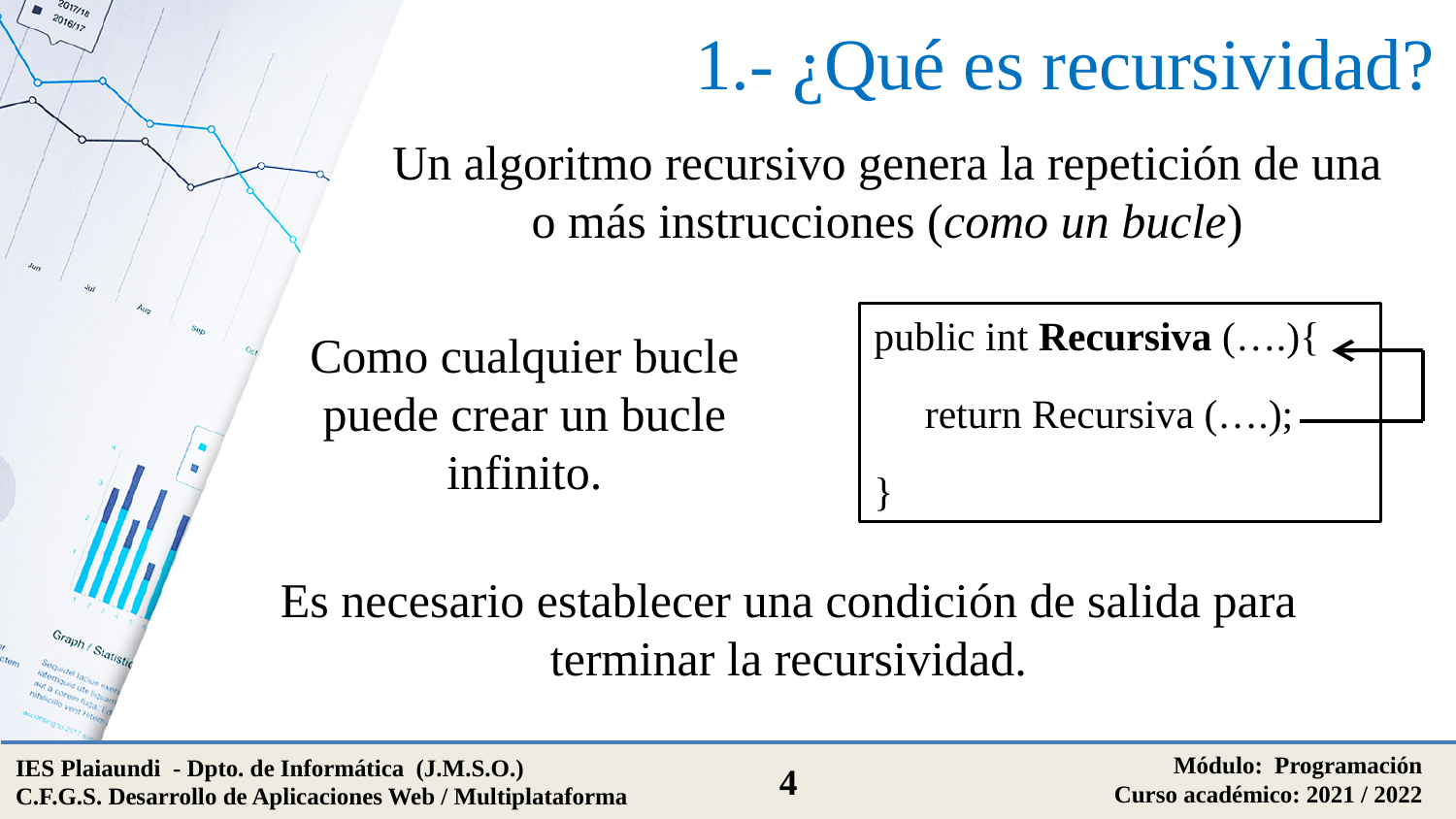

1.- ¿Qué es recursividad?
Un algoritmo recursivo genera la repetición de una o más instrucciones (como un bucle)
public int Recursiva (….){

     return Recursiva (….);

}
Como cualquier bucle puede crear un bucle infinito.
Es necesario establecer una condición de salida para terminar la recursividad.

Módulo:  Programación
Curso académico: 2021 / 2022
IES Plaiaundi  - Dpto. de Informática  (J.M.S.O.)
C.F.G.S. Desarrollo de Aplicaciones Web / Multiplataforma
4